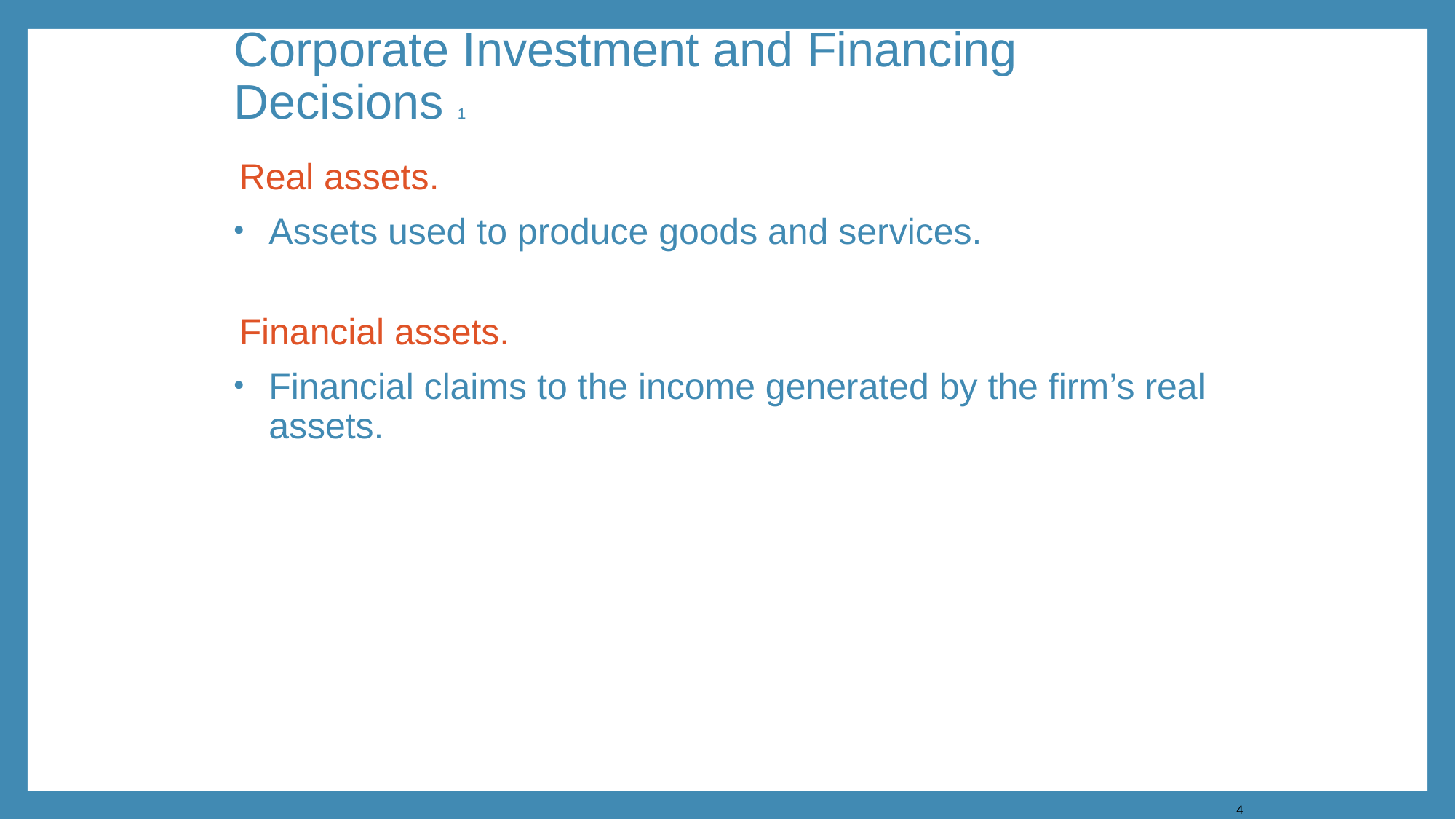

# Corporate Investment and Financing Decisions 1
Real assets.
Assets used to produce goods and services.
Financial assets.
Financial claims to the income generated by the firm’s real assets.
4